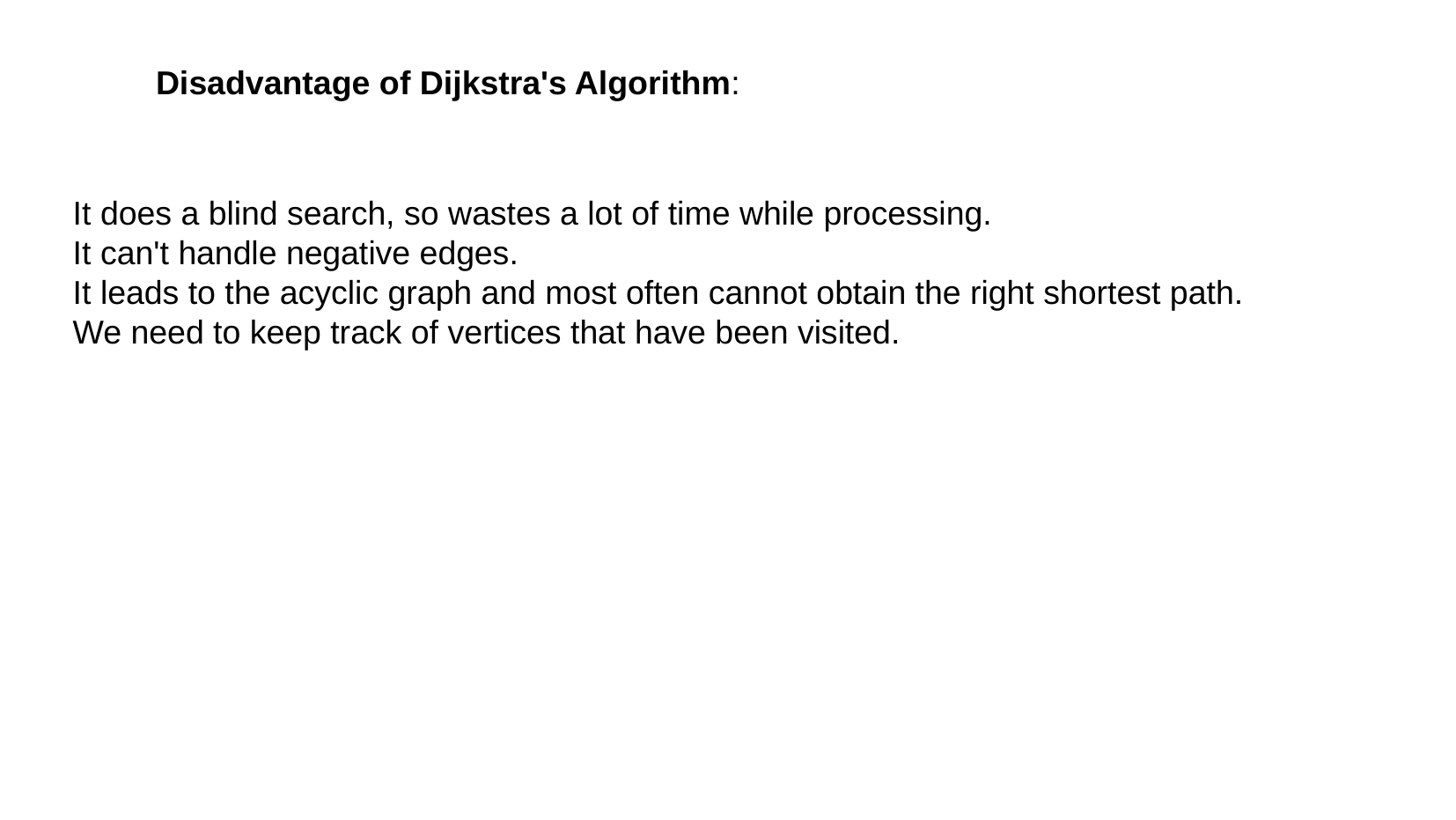

# Disadvantage of Dijkstra's Algorithm:
It does a blind search, so wastes a lot of time while processing.
It can't handle negative edges.
It leads to the acyclic graph and most often cannot obtain the right shortest path.
We need to keep track of vertices that have been visited.